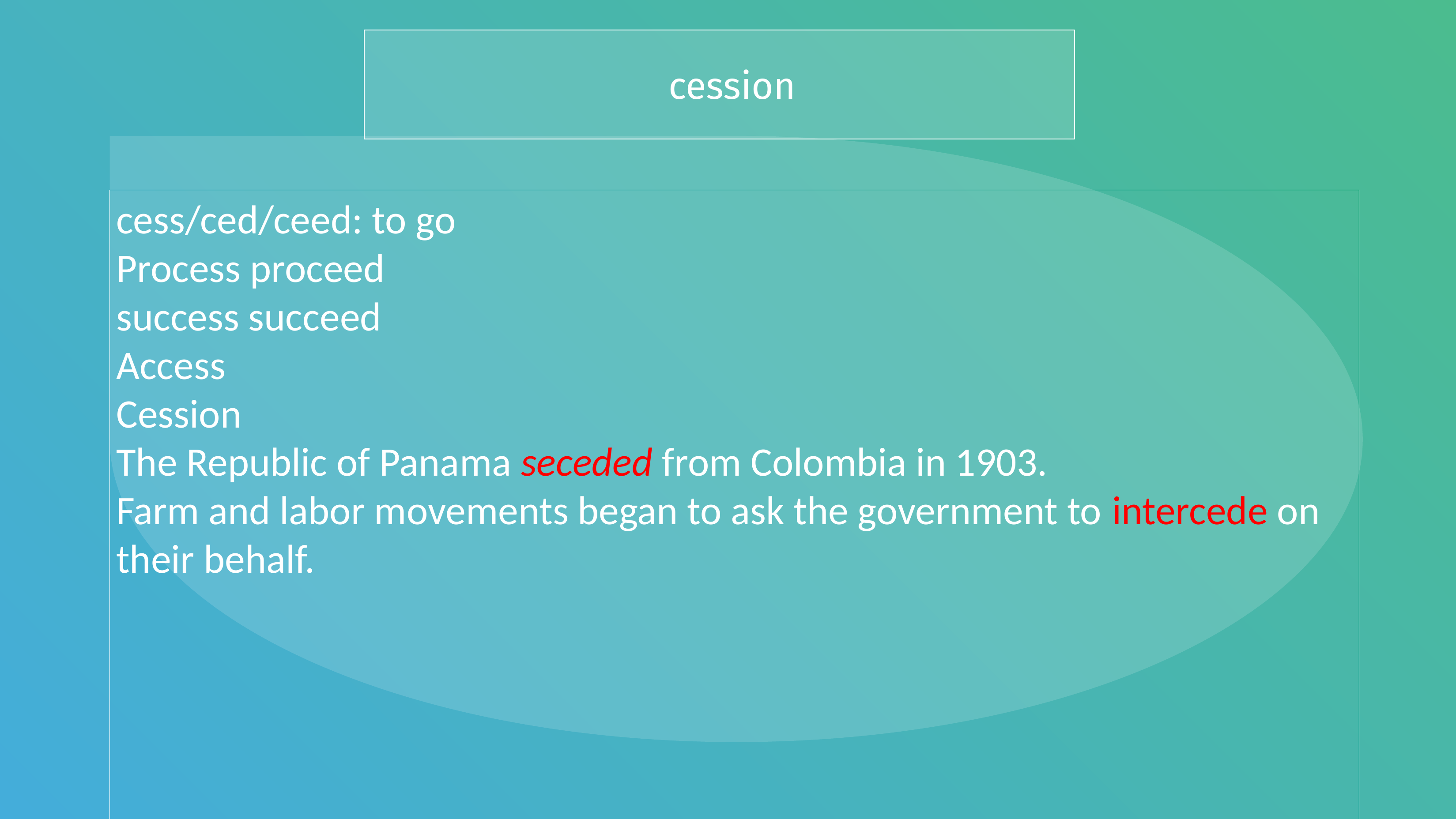

cession

cess/ced/ceed: to go
Process proceed
success succeed
Access
Cession
The Republic of Panama seceded from Colombia in 1903.
Farm and labor movements began to ask the government to intercede on their behalf.